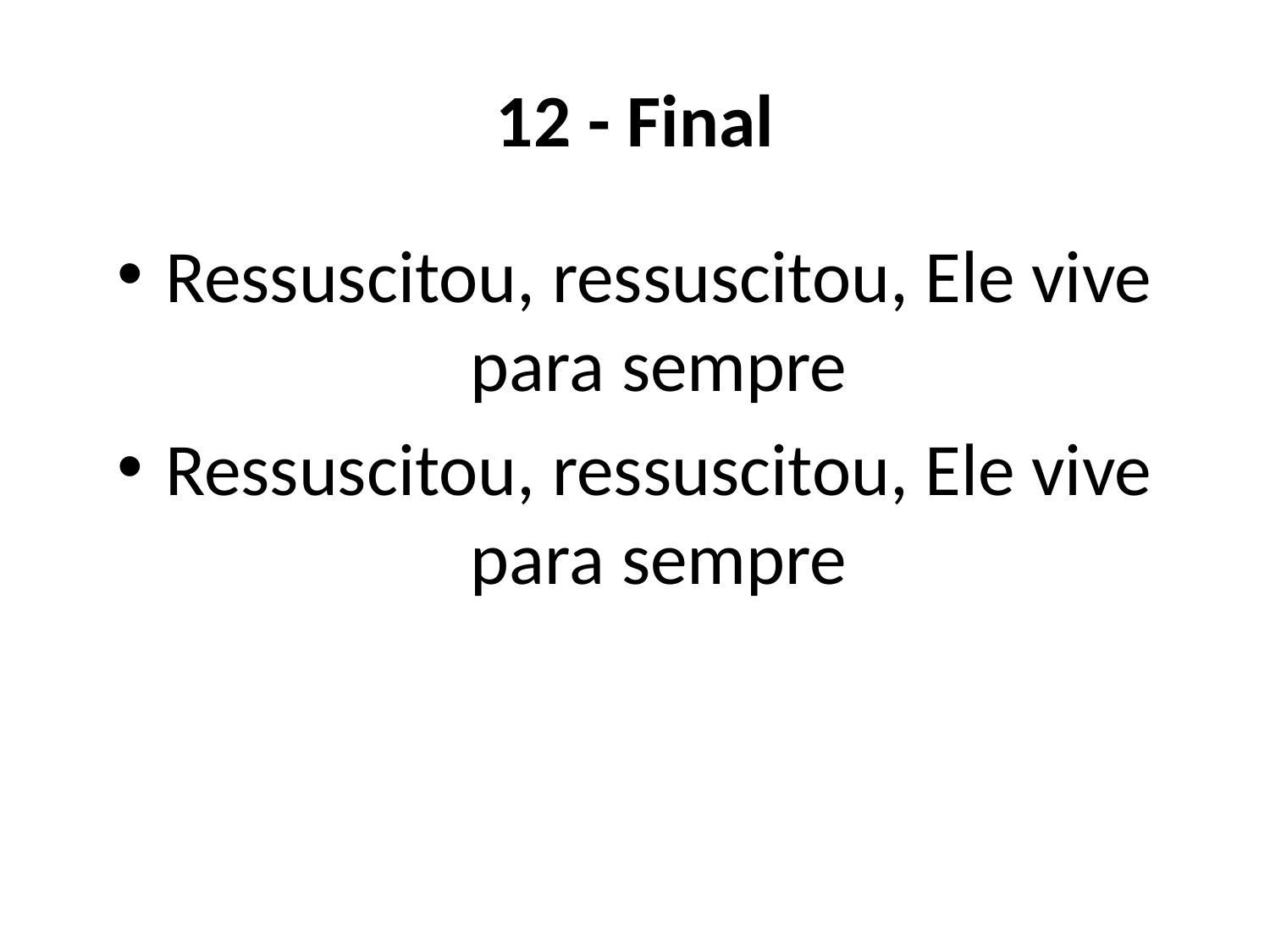

# 12 - Final
Ressuscitou, ressuscitou, Ele vive para sempre
Ressuscitou, ressuscitou, Ele vive para sempre